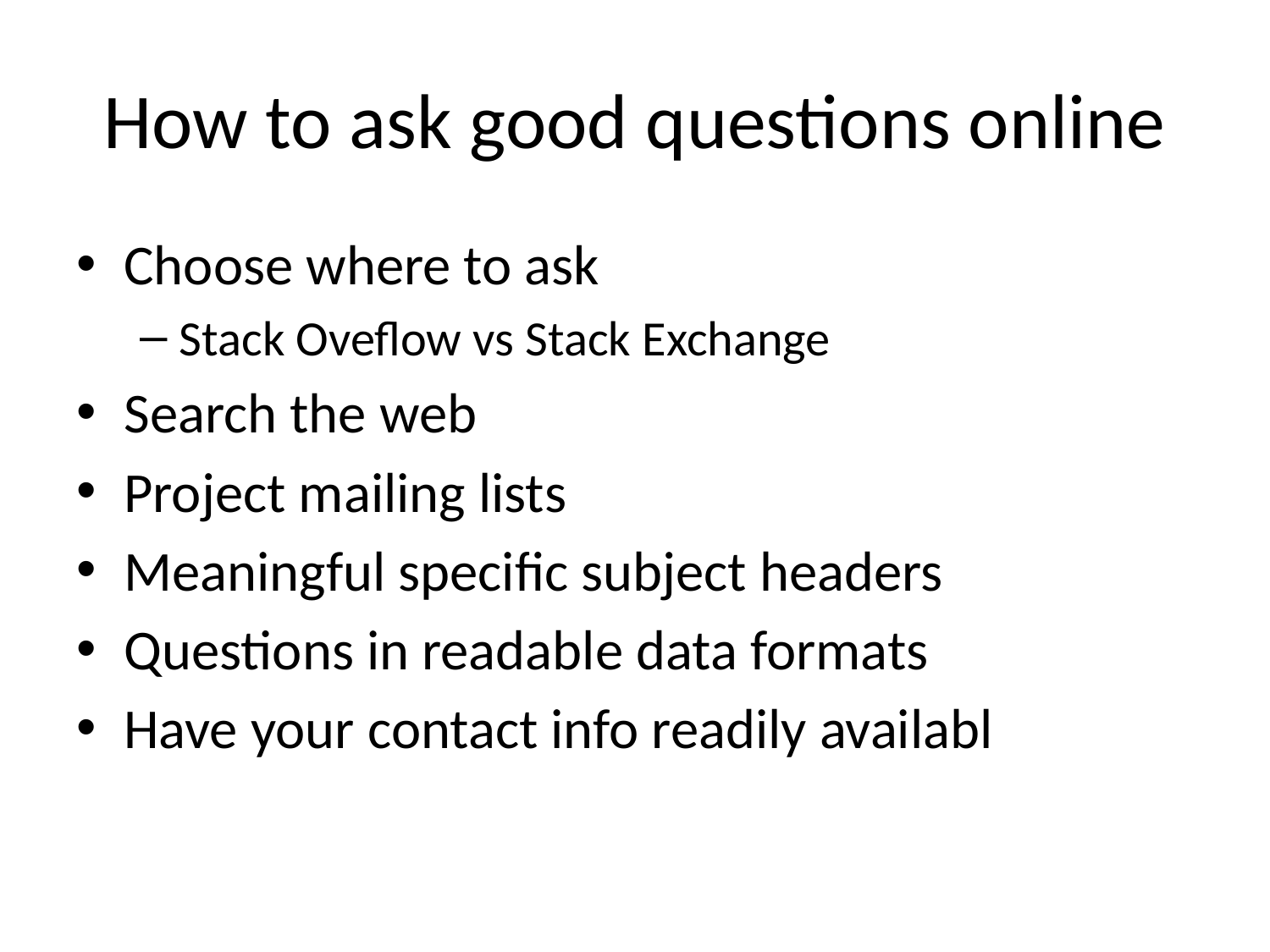

# How to ask good questions online
Choose where to ask
Stack Oveflow vs Stack Exchange
Search the web
Project mailing lists
Meaningful specific subject headers
Questions in readable data formats
Have your contact info readily availabl